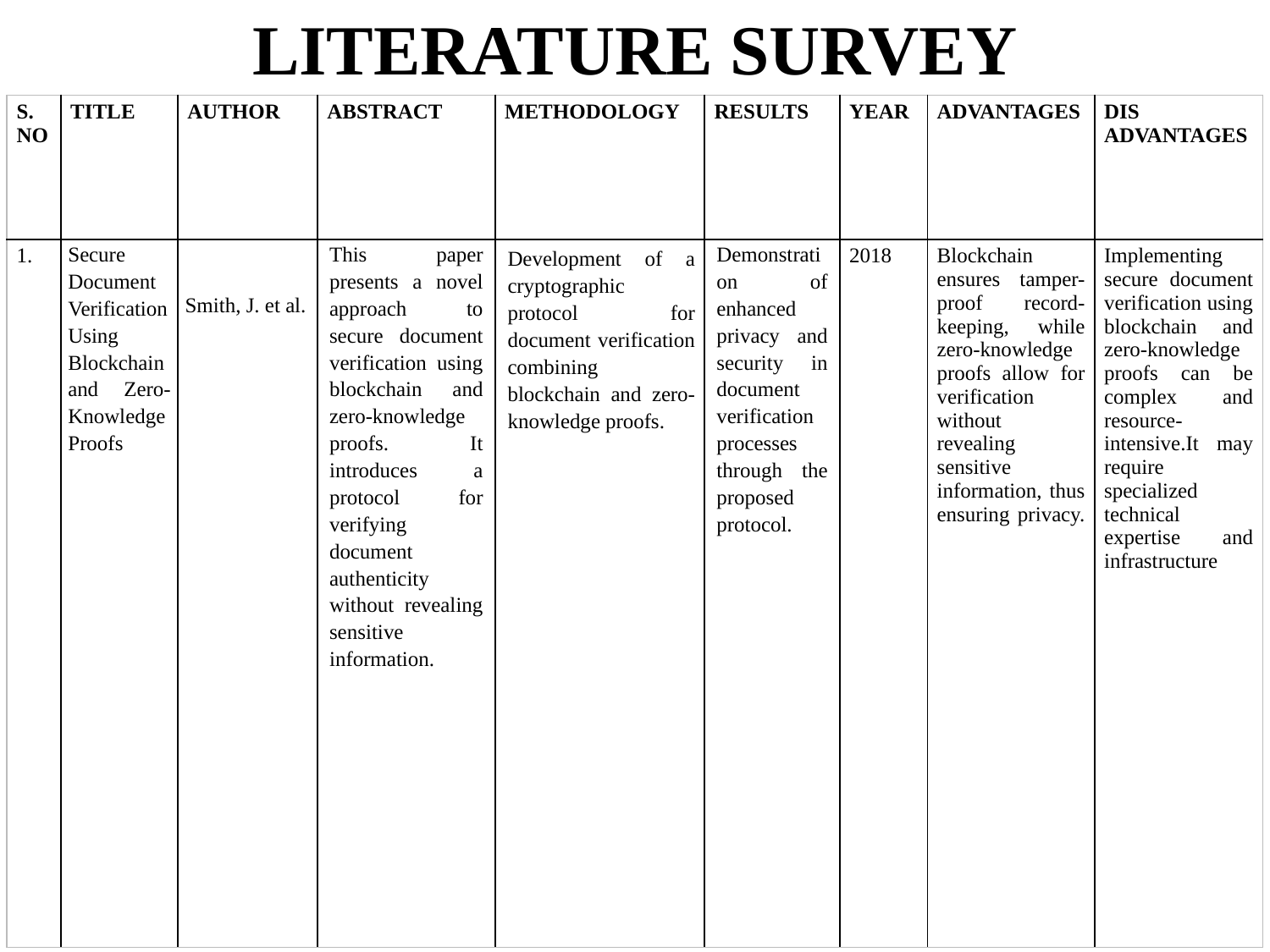

# LITERATURE SURVEY
| S. NO | TITLE | AUTHOR | ABSTRACT | METHODOLOGY | RESULTS | YEAR | ADVANTAGES | DIS ADVANTAGES |
| --- | --- | --- | --- | --- | --- | --- | --- | --- |
| 1. | Secure Document Verification Using Blockchain and Zero-Knowledge Proofs | Smith, J. et al. | This paper presents a novel approach to secure document verification using blockchain and zero-knowledge proofs. It introduces a protocol for verifying document authenticity without revealing sensitive information. | Development of a cryptographic protocol for document verification combining blockchain and zero-knowledge proofs. | Demonstration of enhanced privacy and security in document verification processes through the proposed protocol. | 2018 | Blockchain ensures tamper-proof record-keeping, while zero-knowledge proofs allow for verification without revealing sensitive information, thus ensuring privacy. | Implementing secure document verification using blockchain and zero-knowledge proofs can be complex and resource-intensive.It may require specialized technical expertise and infrastructure |